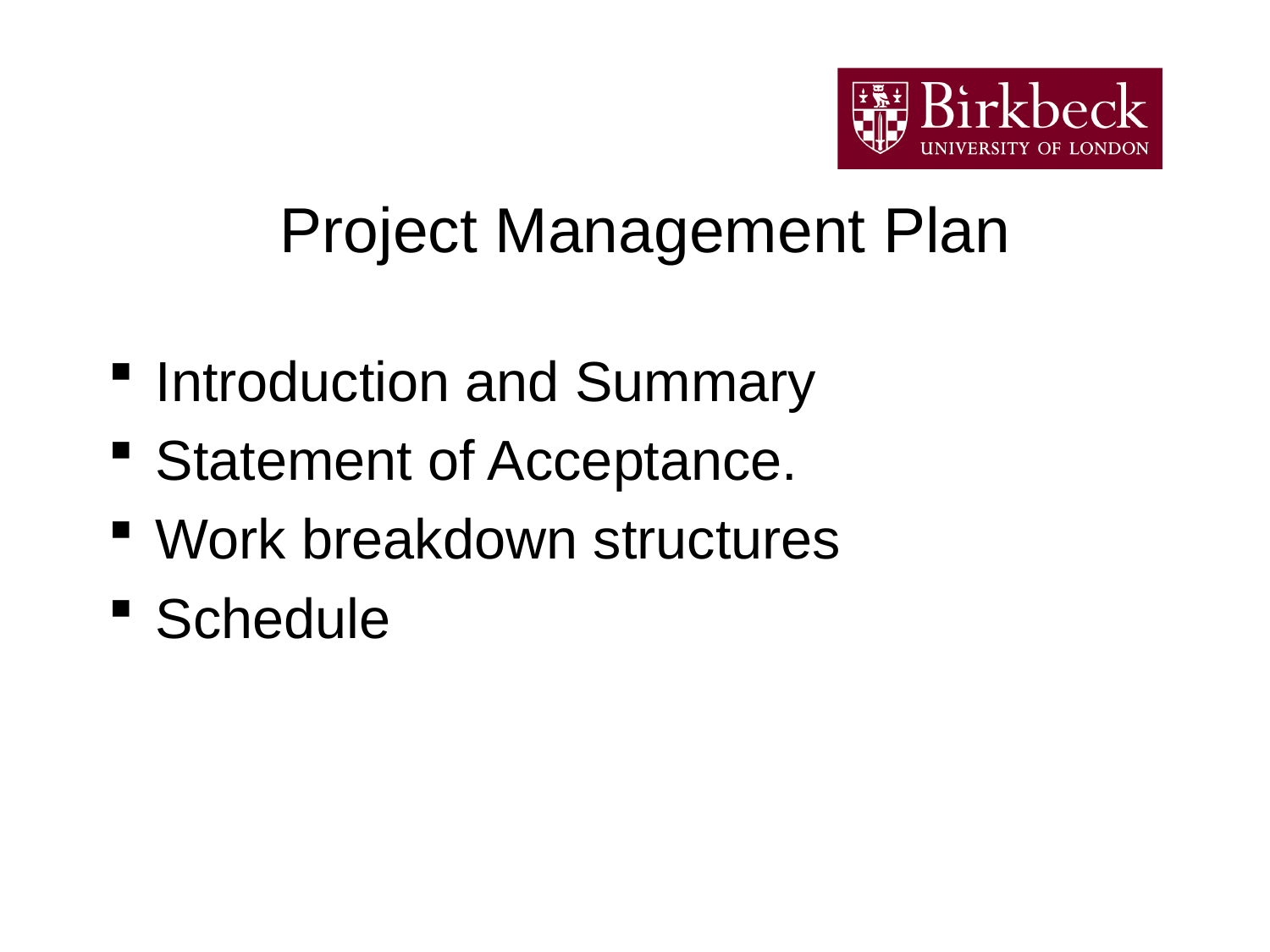

# Project Management Plan
Introduction and Summary
Statement of Acceptance.
Work breakdown structures
Schedule